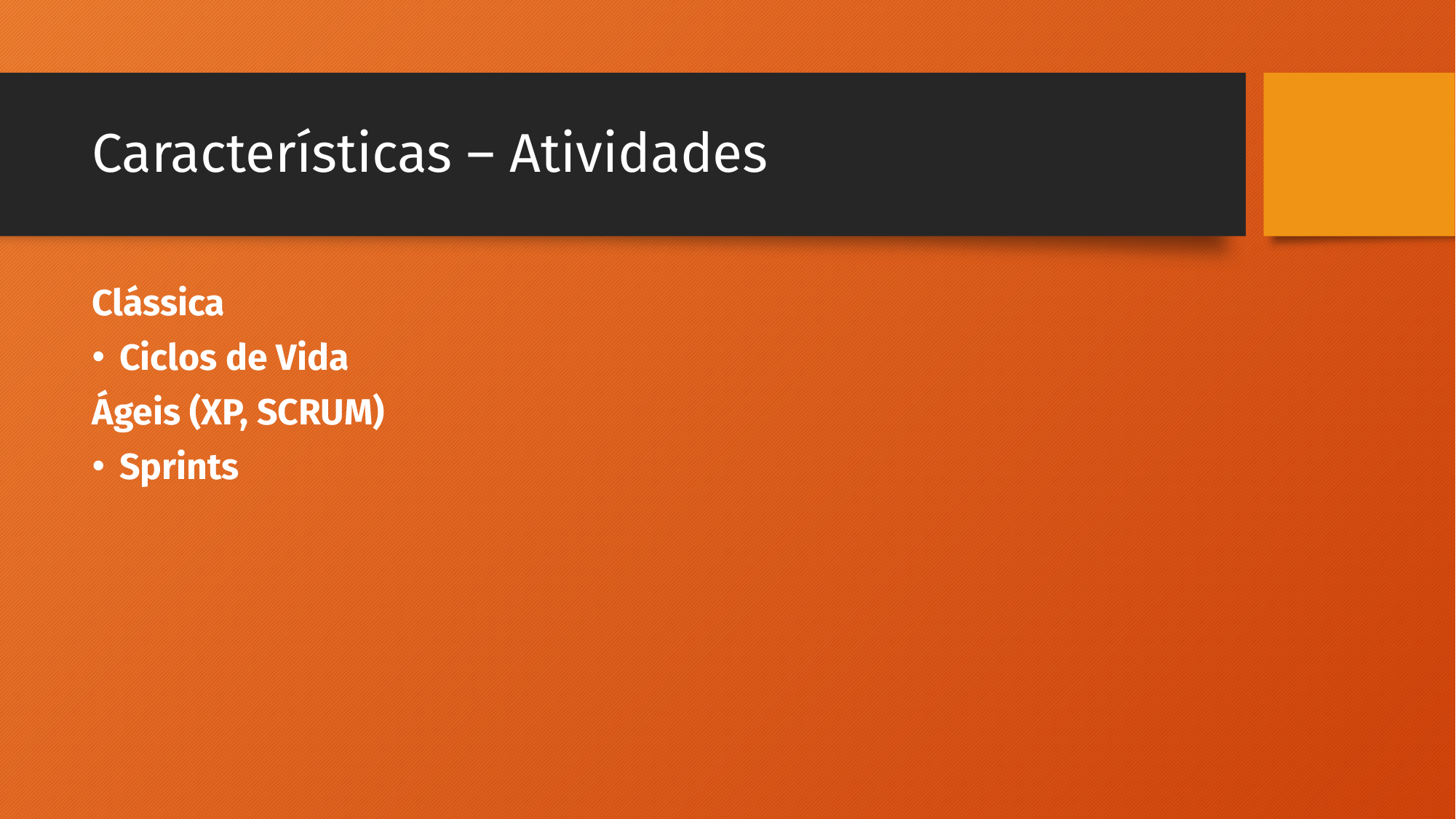

# Características – Atividades
Clássica
Ciclos de Vida
Ágeis (XP, SCRUM)
Sprints